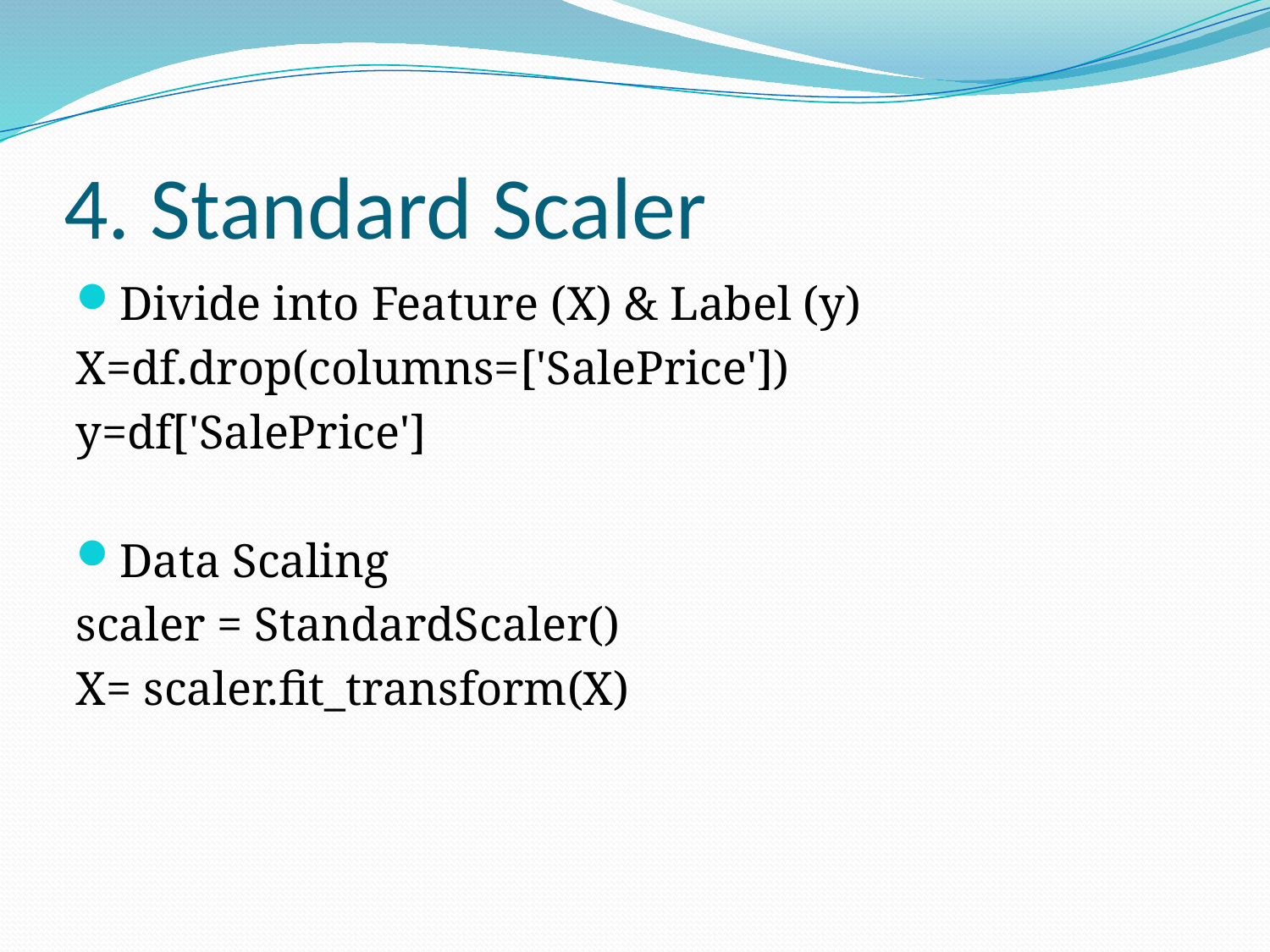

# 4. Standard Scaler
Divide into Feature (X) & Label (y)
X=df.drop(columns=['SalePrice'])
y=df['SalePrice']

Data Scaling
scaler = StandardScaler()
X= scaler.fit_transform(X)